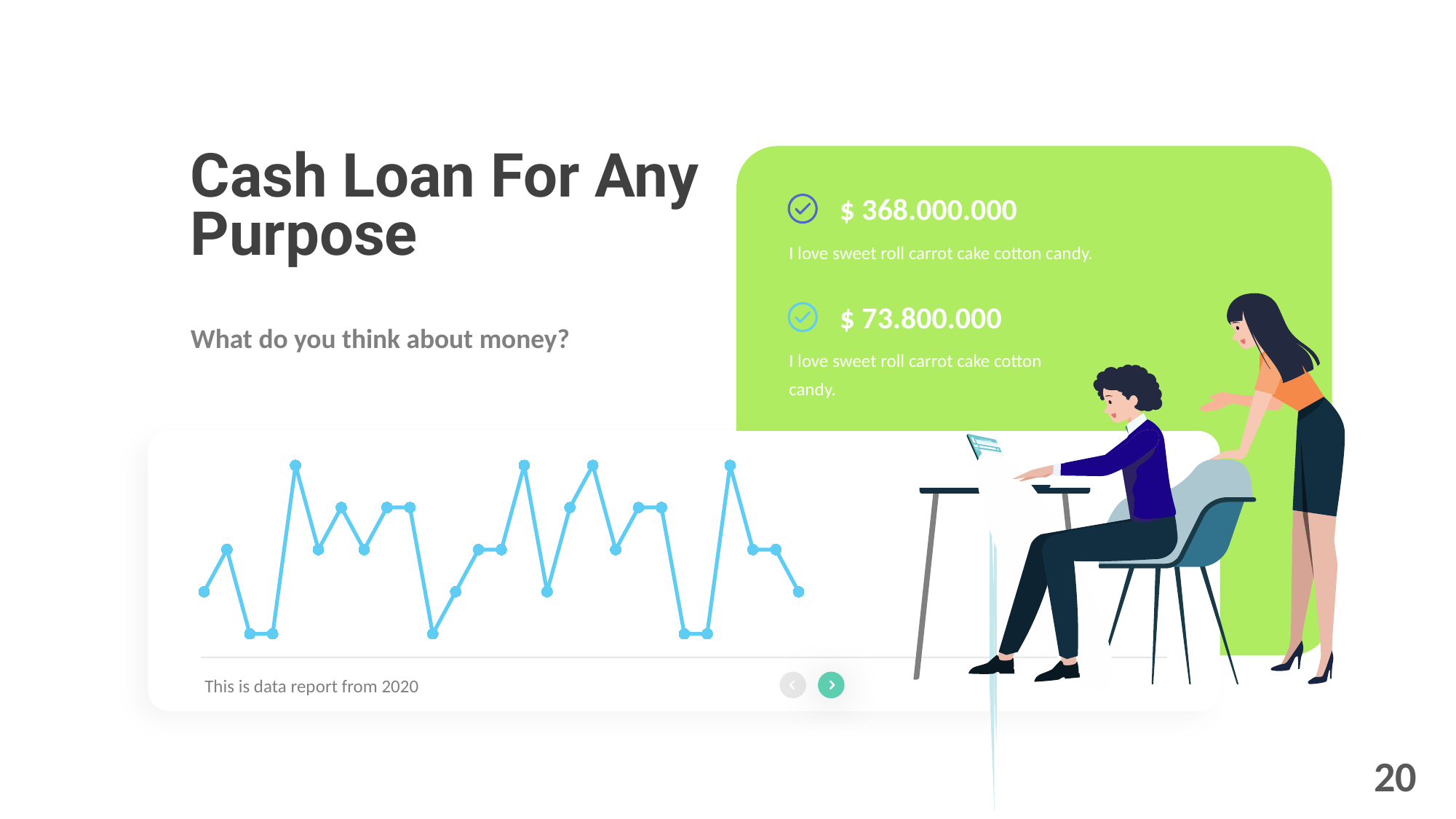

Cash Loan For Any Purpose

$ 368.000.000

I love sweet roll carrot cake cotton candy.

$ 73.800.000

I love sweet roll carrot cake cotton candy.
What do you think about money?

This is data report from 2020

### Chart

| Category | Series 1 |
|---|---|
|  | 1.0 |
|  | 2.0 |
|  | 0.0 |
|  | 0.0 |
|  | 4.0 |
|  | 2.0 |
|  | 3.0 |
|  | 2.0 |
|  | 3.0 |
|  | 3.0 |
|  | 0.0 |
|  | 1.0 |
|  | 2.0 |
|  | 2.0 |
|  | 4.0 |
|  | 1.0 |
|  | 3.0 |
|  | 4.0 |
|  | 2.0 |
|  | 3.0 |
|  | 3.0 |
|  | 0.0 |
|  | 0.0 |
|  | 4.0 |
|  | 2.0 |
|  | 2.0 |
|  | 1.0 |